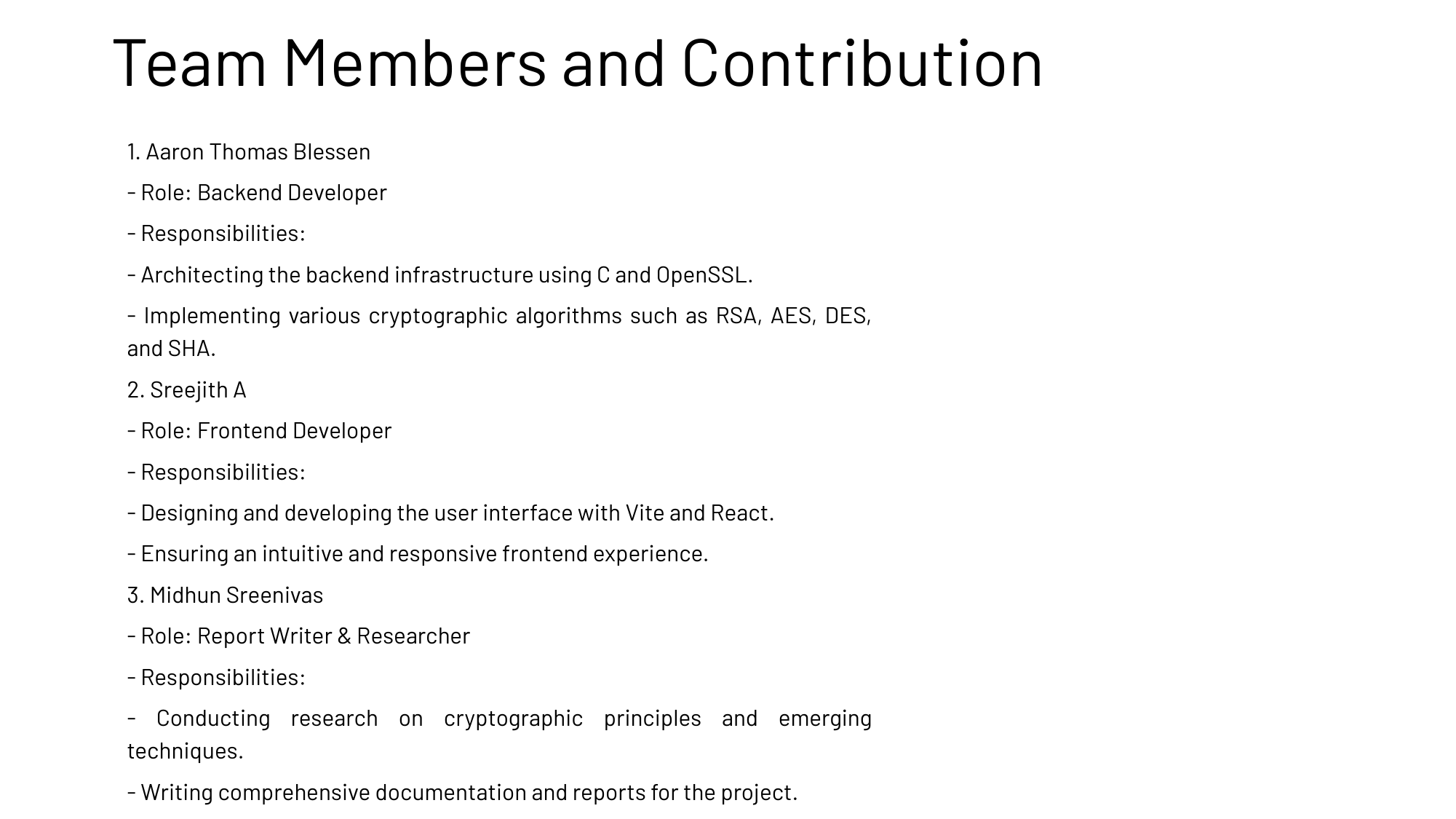

# Team Members and Contribution
1. Aaron Thomas Blessen
- Role: Backend Developer
- Responsibilities:
- Architecting the backend infrastructure using C and OpenSSL.
- Implementing various cryptographic algorithms such as RSA, AES, DES, and SHA.
2. Sreejith A
- Role: Frontend Developer
- Responsibilities:
- Designing and developing the user interface with Vite and React.
- Ensuring an intuitive and responsive frontend experience.
3. Midhun Sreenivas
- Role: Report Writer & Researcher
- Responsibilities:
- Conducting research on cryptographic principles and emerging techniques.
- Writing comprehensive documentation and reports for the project.